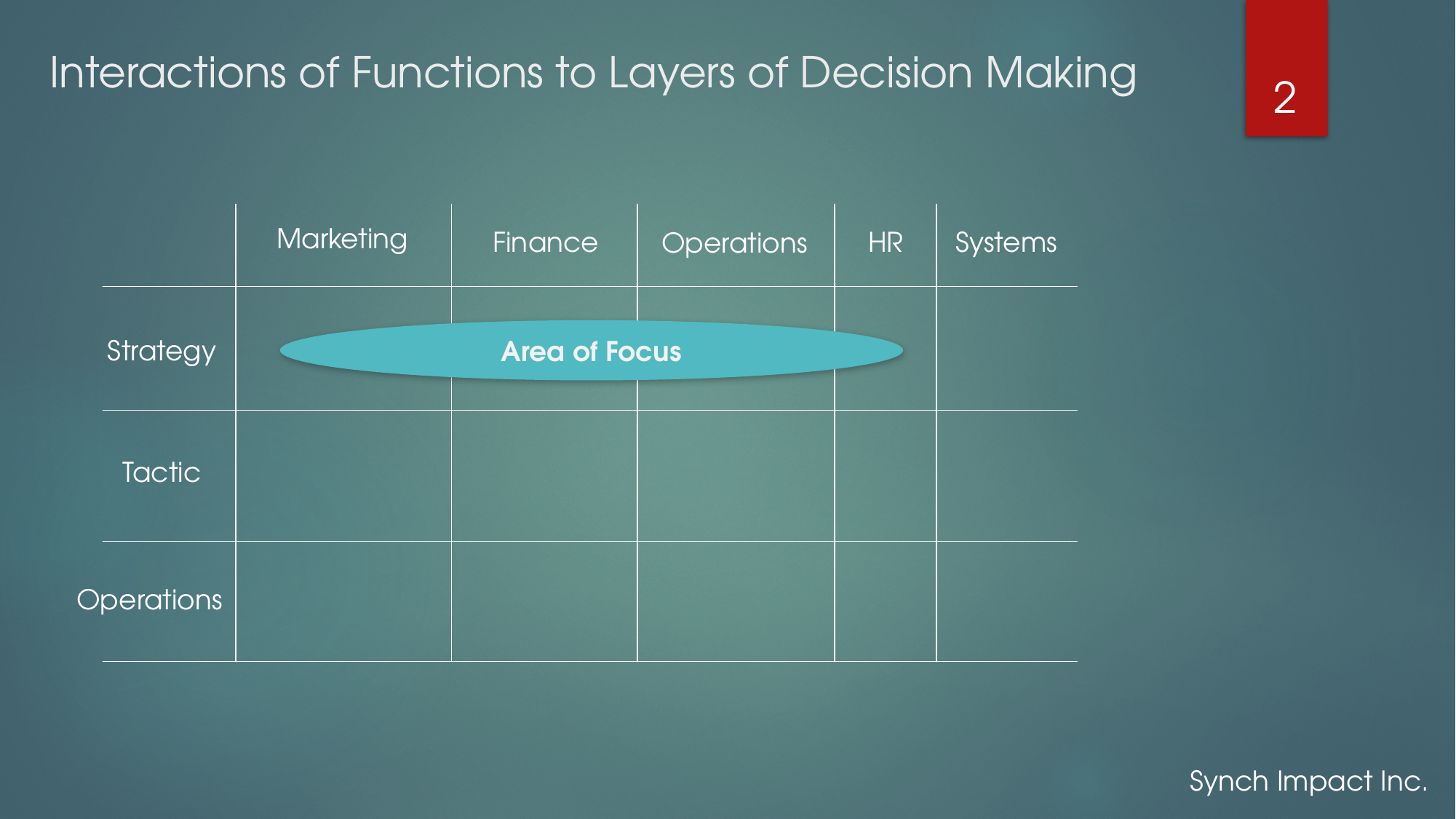

2
# Interactions of Functions to Layers of Decision Making
Marketing
Finance
Systems
HR
Operations
Area of Focus
Strategy
Tactic
Operations
Synch Impact Inc.